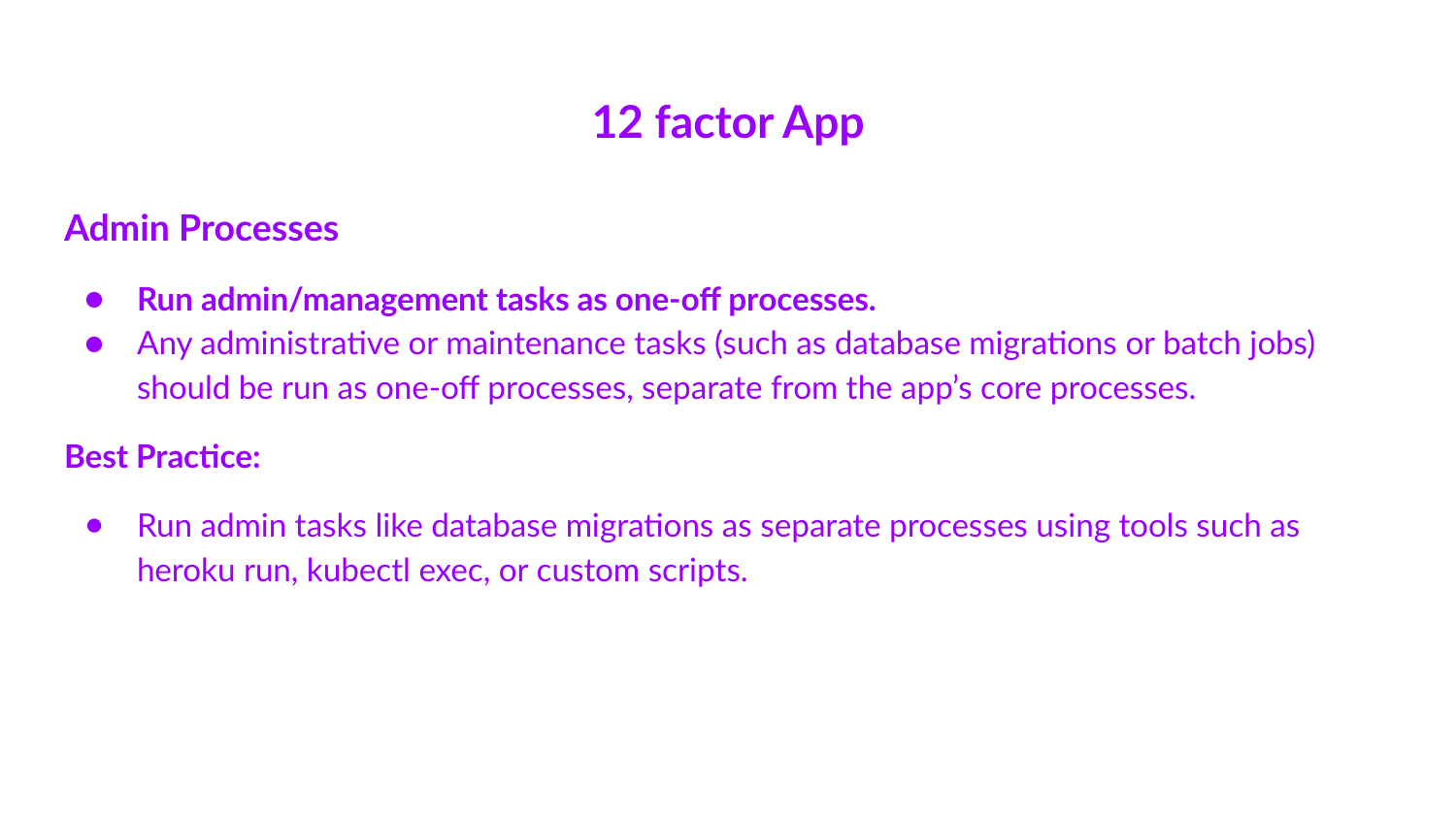

# 12 factor App
Admin Processes
Run admin/management tasks as one-off processes.
Any administrative or maintenance tasks (such as database migrations or batch jobs) should be run as one-off processes, separate from the app’s core processes.
Best Practice:
Run admin tasks like database migrations as separate processes using tools such as heroku run, kubectl exec, or custom scripts.